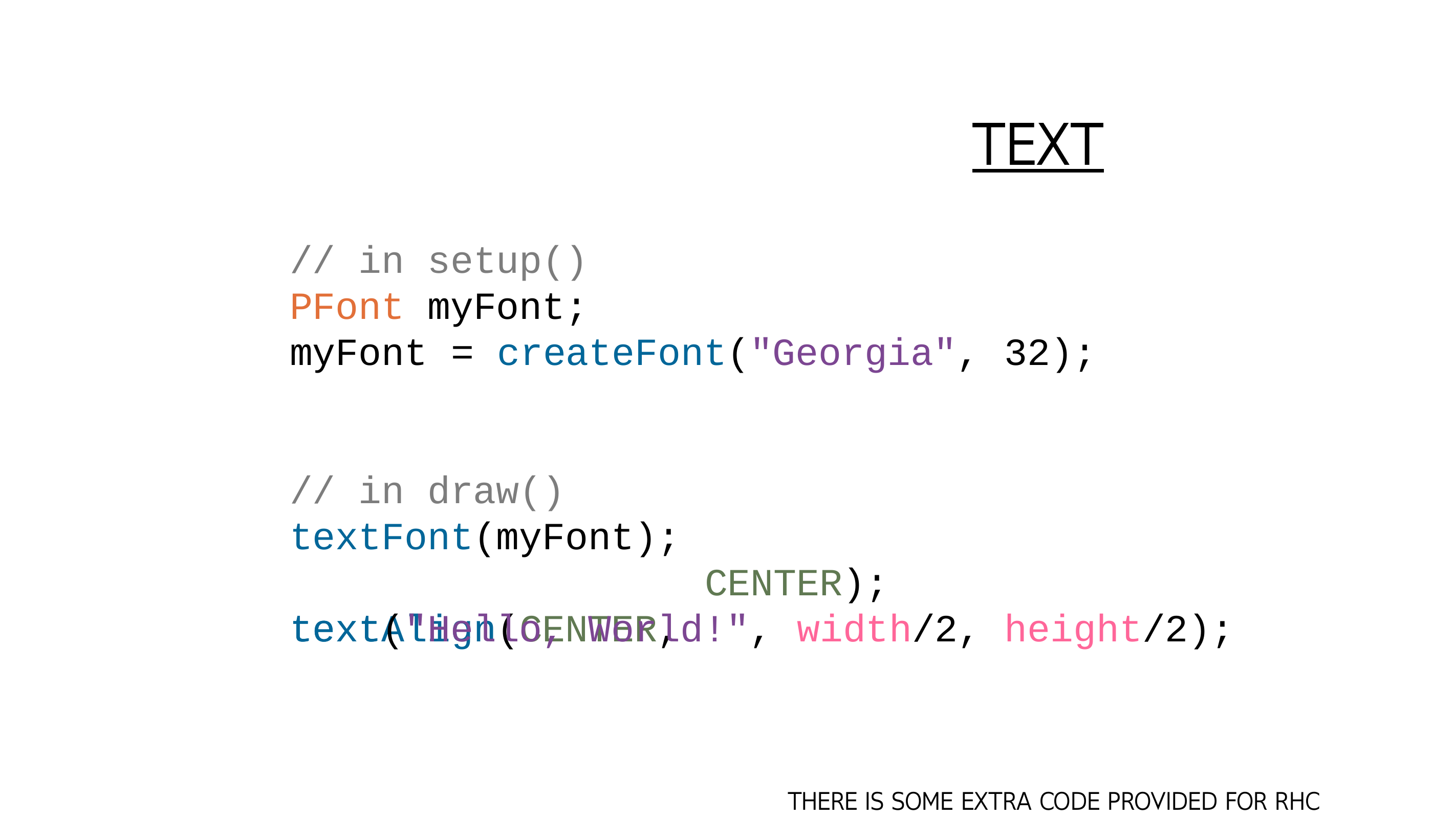

text
// in setup()
PFont myFont;
myFont
= createFont("Georgia",
32);
// in draw()  textFont(myFont);  textAlign(CENTER,
CENTER);
text("Hello, World!",
width/2,
height/2);
There is some extra code provided for RHC